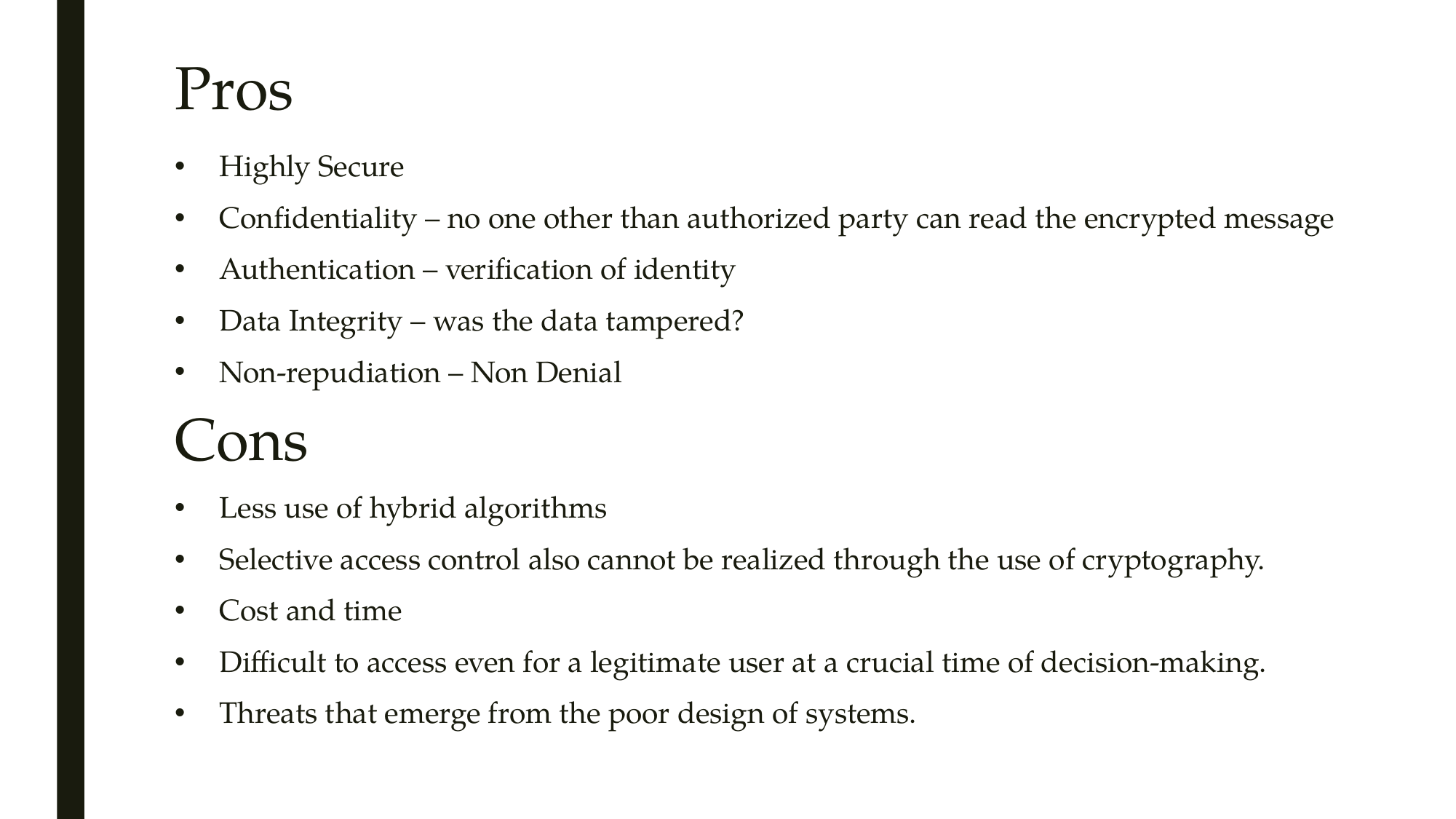

# Pros
Highly Secure
Confidentiality – no one other than authorized party can read the encrypted message
Authentication – verification of identity
Data Integrity – was the data tampered?
Non-repudiation – Non Denial
Cons
Less use of hybrid algorithms
Selective access control also cannot be realized through the use of cryptography.
Cost and time
Difficult to access even for a legitimate user at a crucial time of decision-making.
Threats that emerge from the poor design of systems.